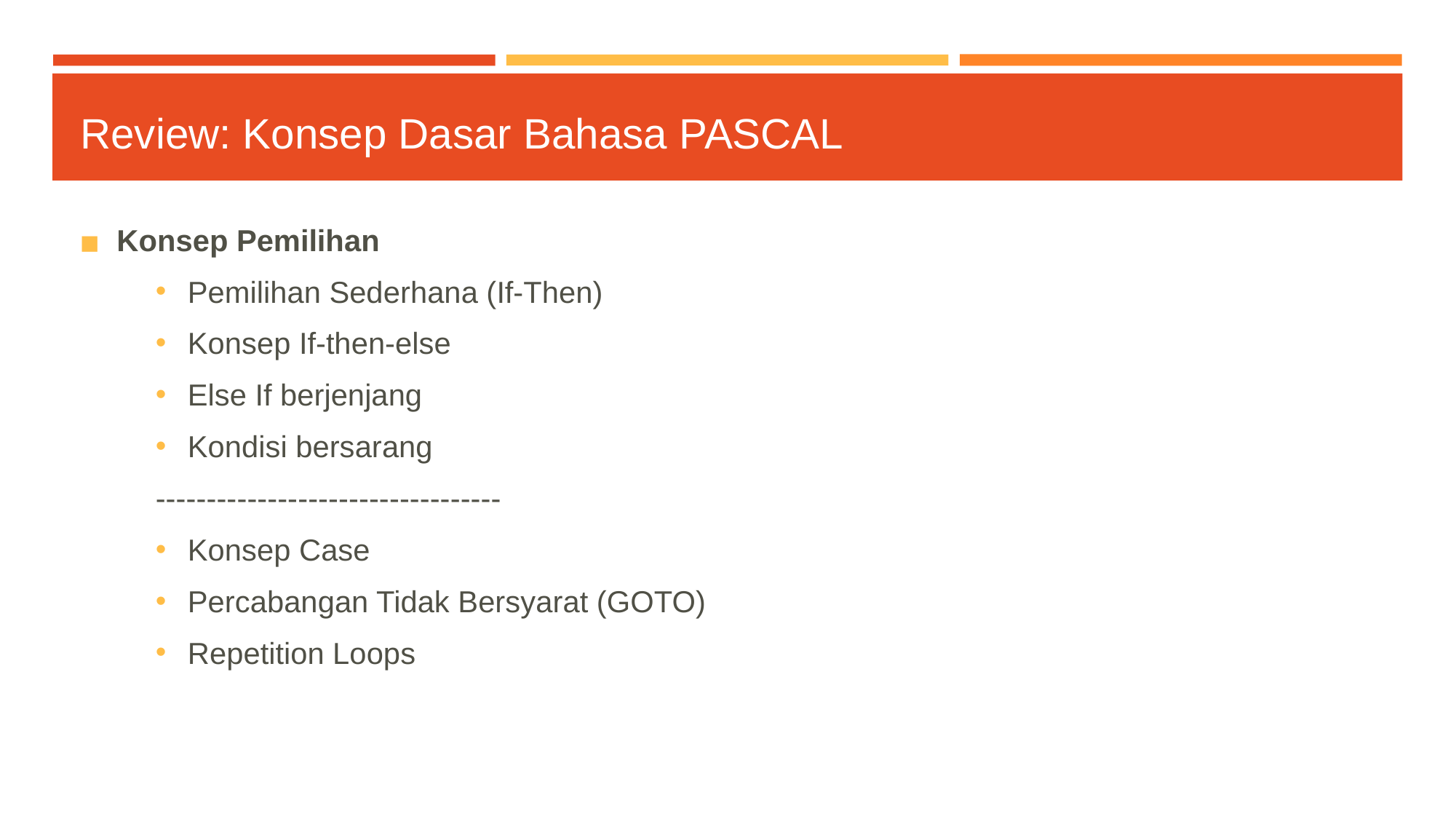

# Review: Konsep Dasar Bahasa PASCAL
Konsep Pemilihan
Pemilihan Sederhana (If-Then)
Konsep If-then-else
Else If berjenjang
Kondisi bersarang
----------------------------------
Konsep Case
Percabangan Tidak Bersyarat (GOTO)
Repetition Loops